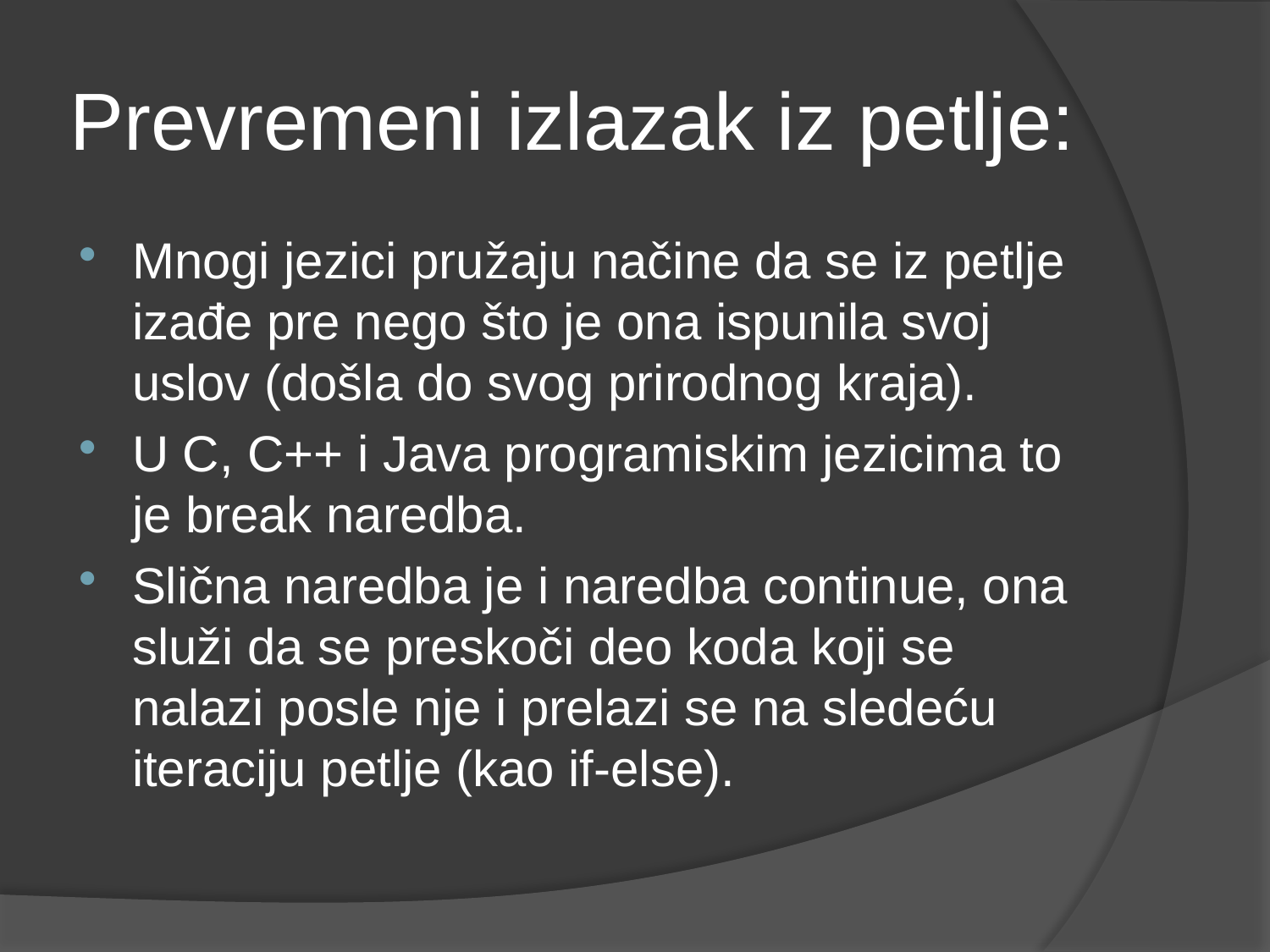

# Prevremeni izlazak iz petlje:
Mnogi jezici pružaju načine da se iz petlje izađe pre nego što je ona ispunila svoj uslov (došla do svog prirodnog kraja).
U C, C++ i Java programiskim jezicima to je break naredba.
Slična naredba je i naredba continue, ona služi da se preskoči deo koda koji se nalazi posle nje i prelazi se na sledeću iteraciju petlje (kao if-else).